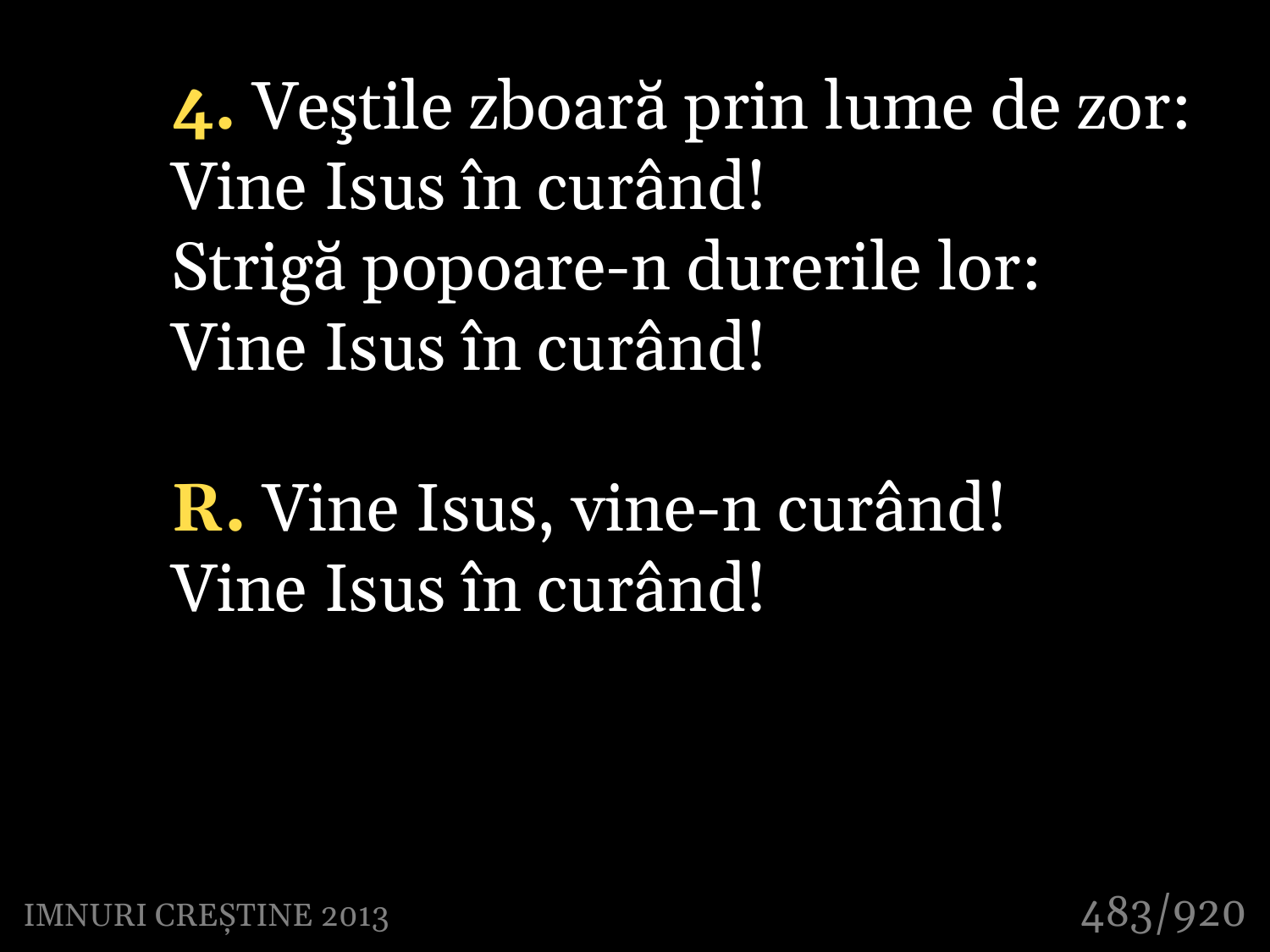

4. Veştile zboară prin lume de zor:
Vine Isus în curând!
Strigă popoare-n durerile lor:
Vine Isus în curând!

R. Vine Isus, vine-n curând!
Vine Isus în curând!
483/920
IMNURI CREȘTINE 2013